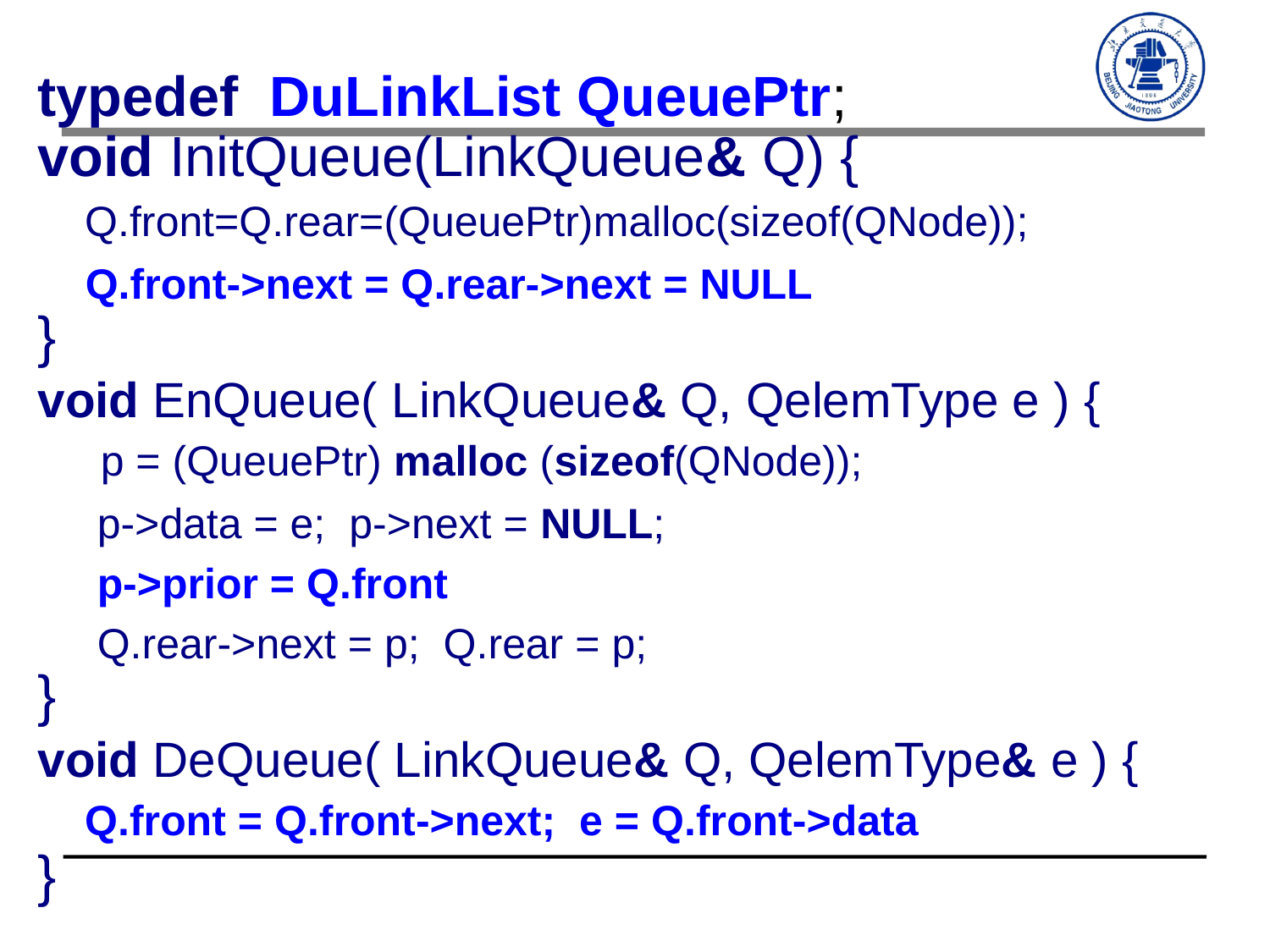

typedef  DuLinkList QueuePtr;
void InitQueue(LinkQueue& Q) {
   Q.front=Q.rear=(QueuePtr)malloc(sizeof(QNode));
    Q.front->next = Q.rear->next = NULL
}
void EnQueue( LinkQueue& Q, QelemType e ) {
    p = (QueuePtr) malloc (sizeof(QNode));
     p->data = e;  p->next = NULL;
     p->prior = Q.front
     Q.rear->next = p;  Q.rear = p;
}
void DeQueue( LinkQueue& Q, QelemType& e ) {
   Q.front = Q.front->next;  e = Q.front->data
}